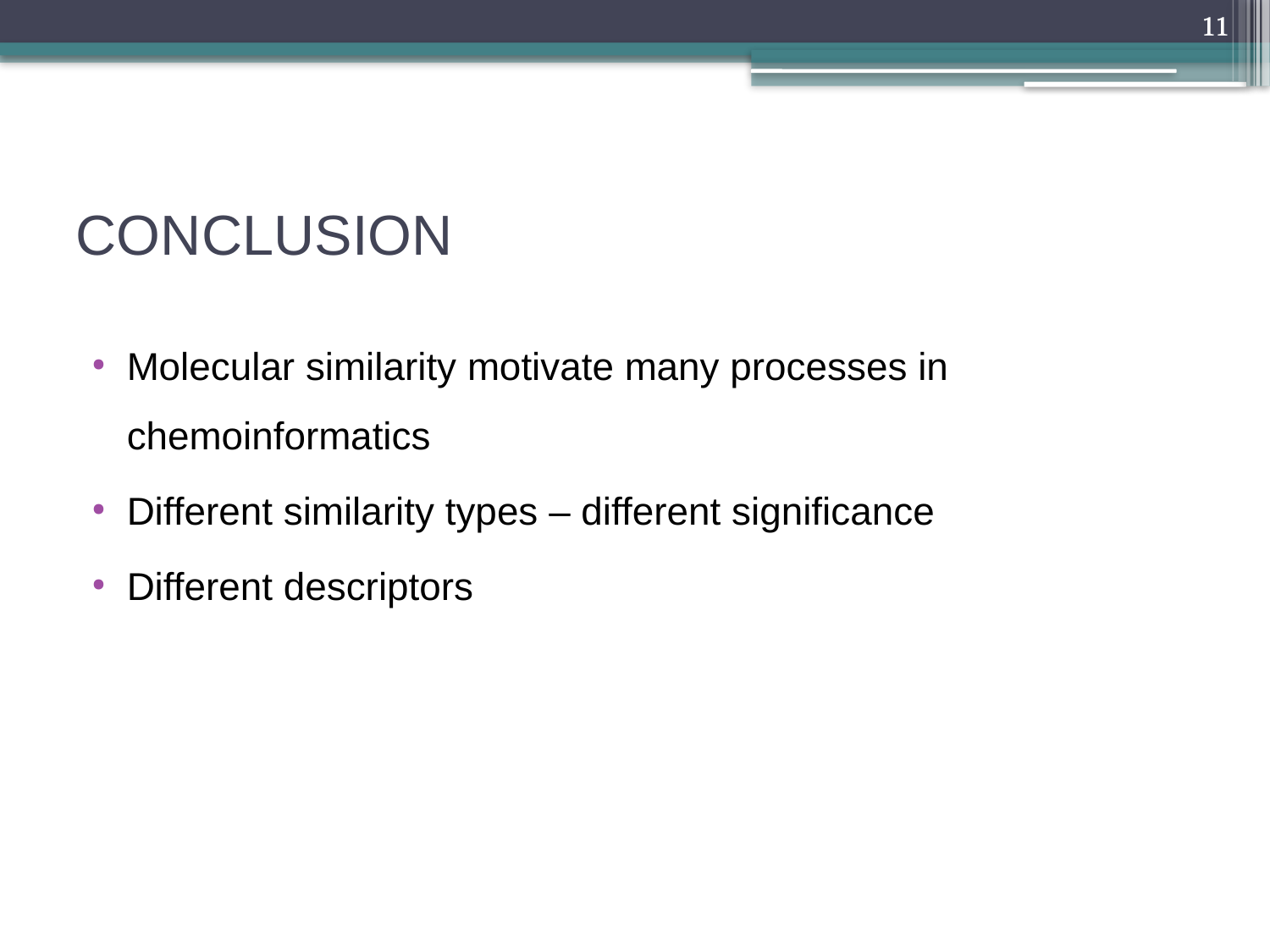

11
# CONCLUSION
Molecular similarity motivate many processes in chemoinformatics
Different similarity types – different significance
Different descriptors